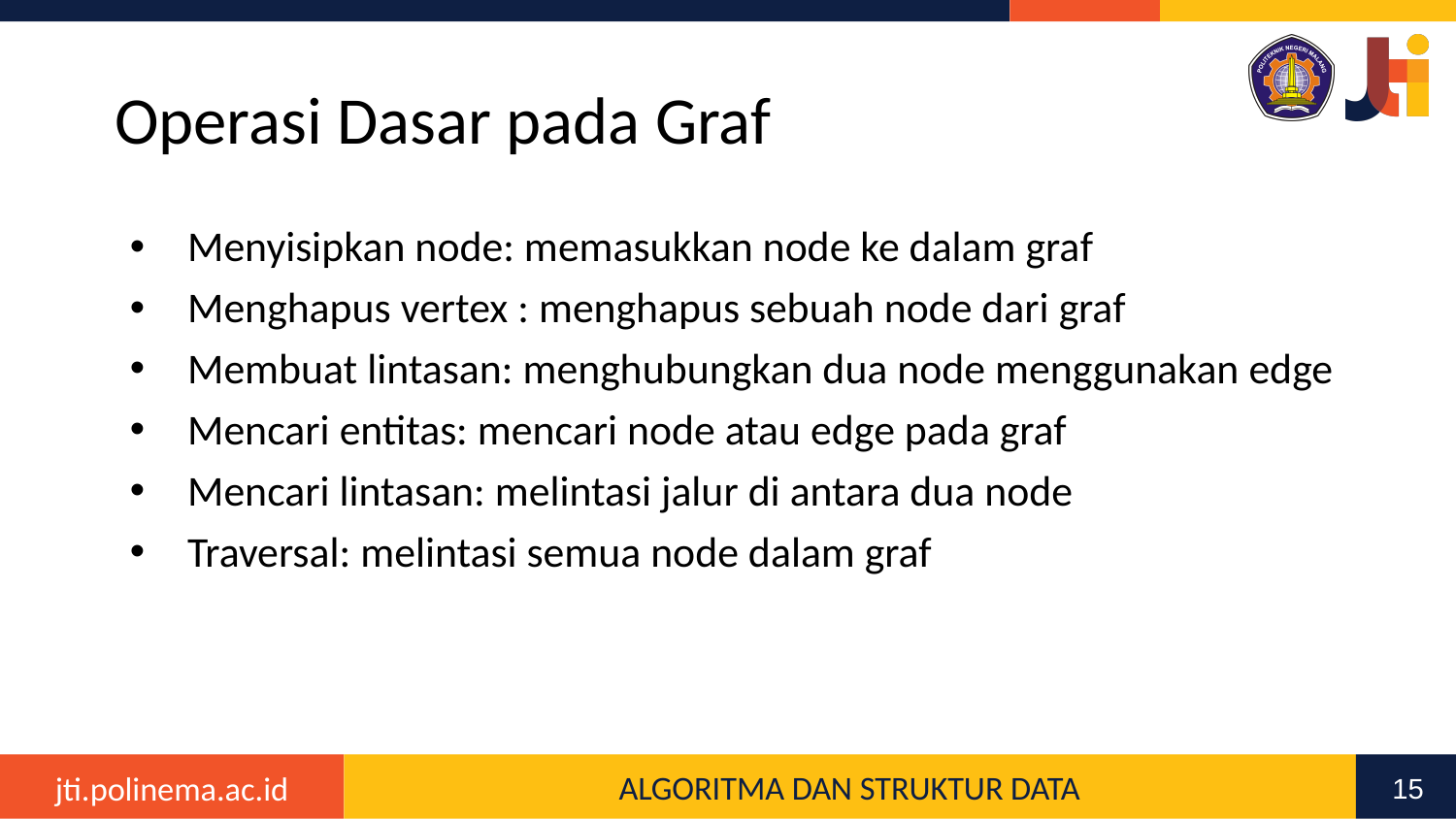

# Operasi Dasar pada Graf
Menyisipkan node: memasukkan node ke dalam graf
Menghapus vertex : menghapus sebuah node dari graf
Membuat lintasan: menghubungkan dua node menggunakan edge
Mencari entitas: mencari node atau edge pada graf
Mencari lintasan: melintasi jalur di antara dua node
Traversal: melintasi semua node dalam graf
15